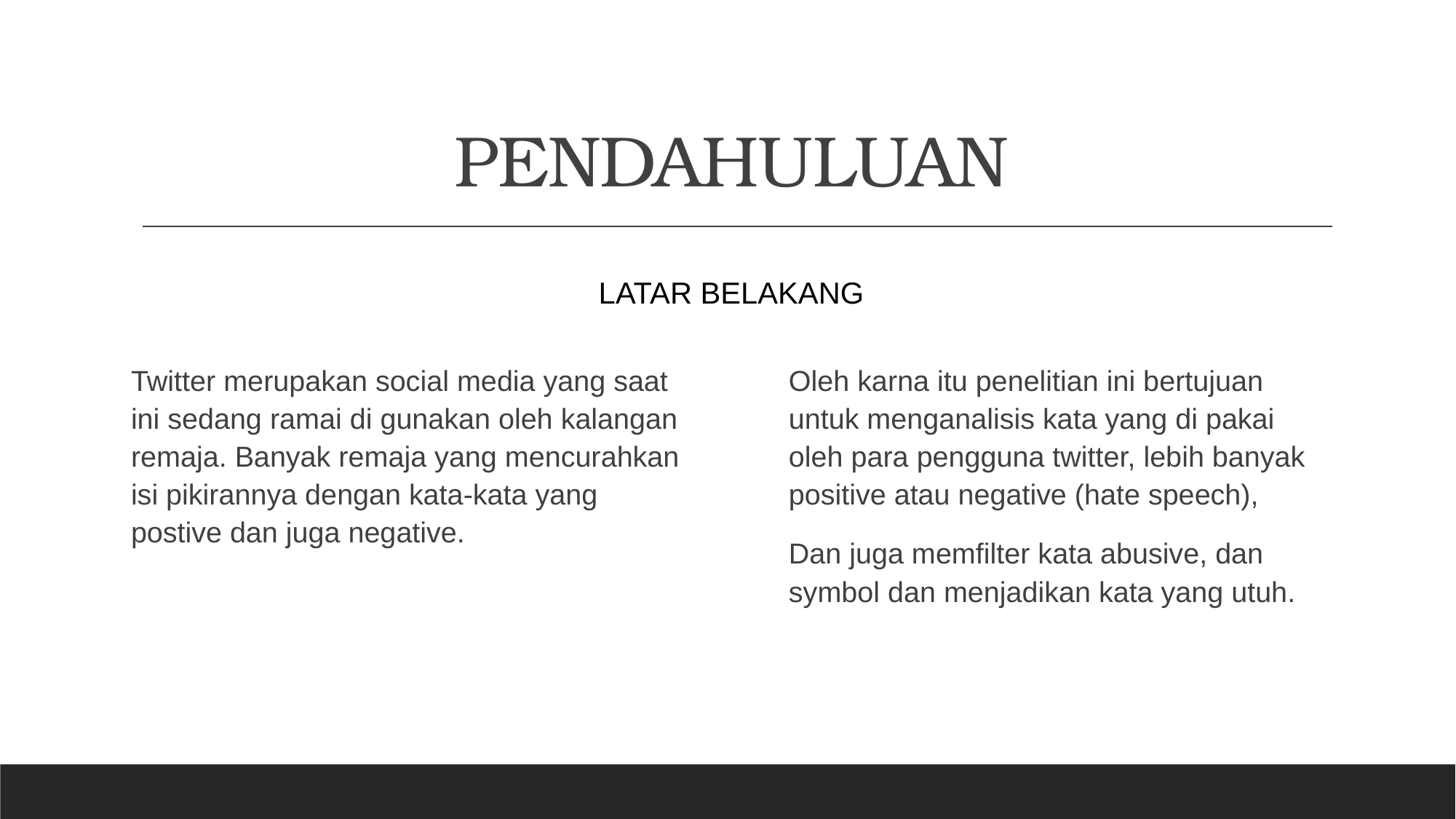

# PENDAHULUAN
LATAR BELAKANG
Oleh karna itu penelitian ini bertujuan untuk menganalisis kata yang di pakai oleh para pengguna twitter, lebih banyak positive atau negative (hate speech),
Dan juga memfilter kata abusive, dan symbol dan menjadikan kata yang utuh.

Twitter merupakan social media yang saat ini sedang ramai di gunakan oleh kalangan remaja. Banyak remaja yang mencurahkan isi pikirannya dengan kata-kata yang postive dan juga negative.